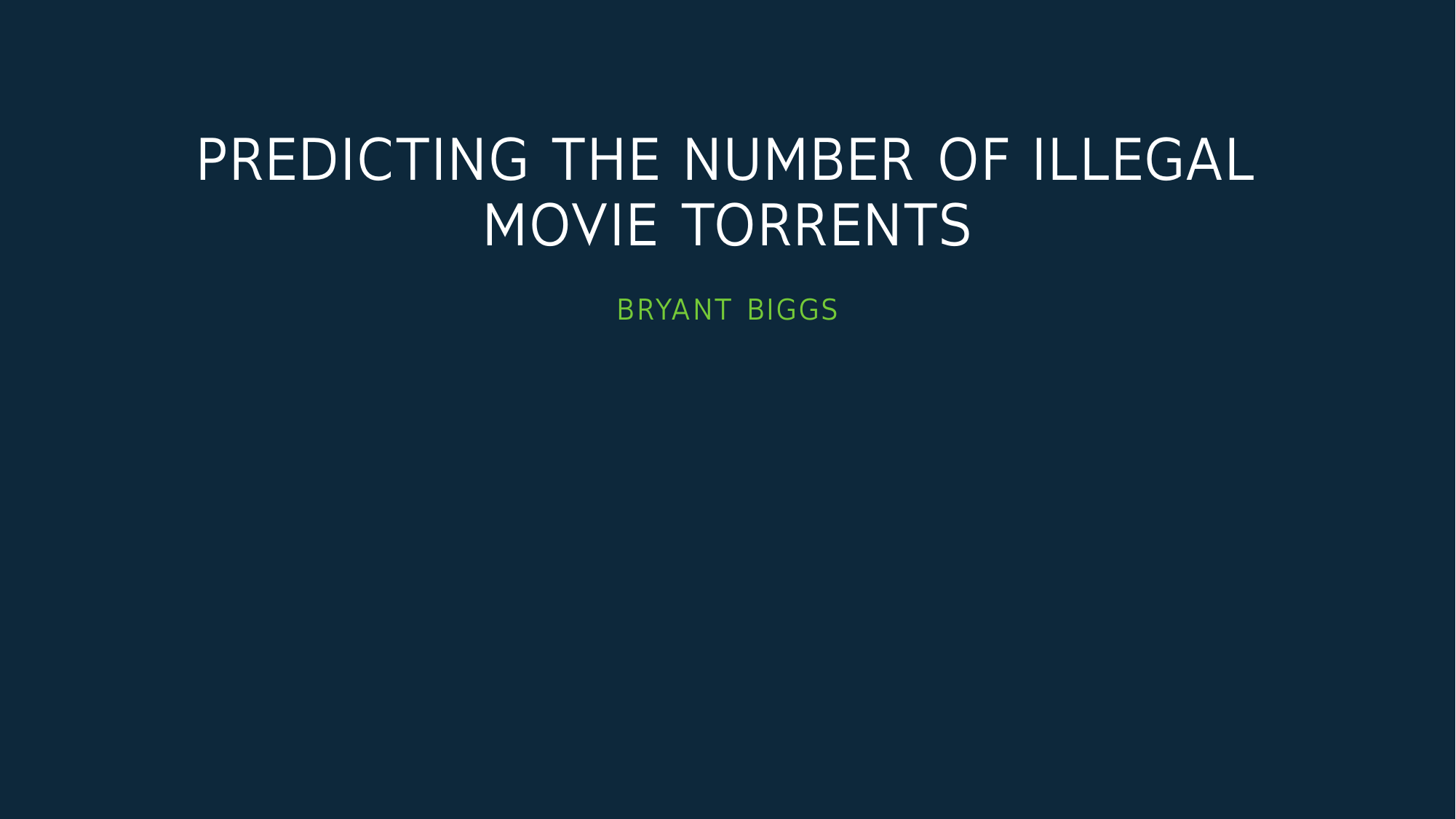

# Predicting the number of illegal movie torrents
Bryant Biggs